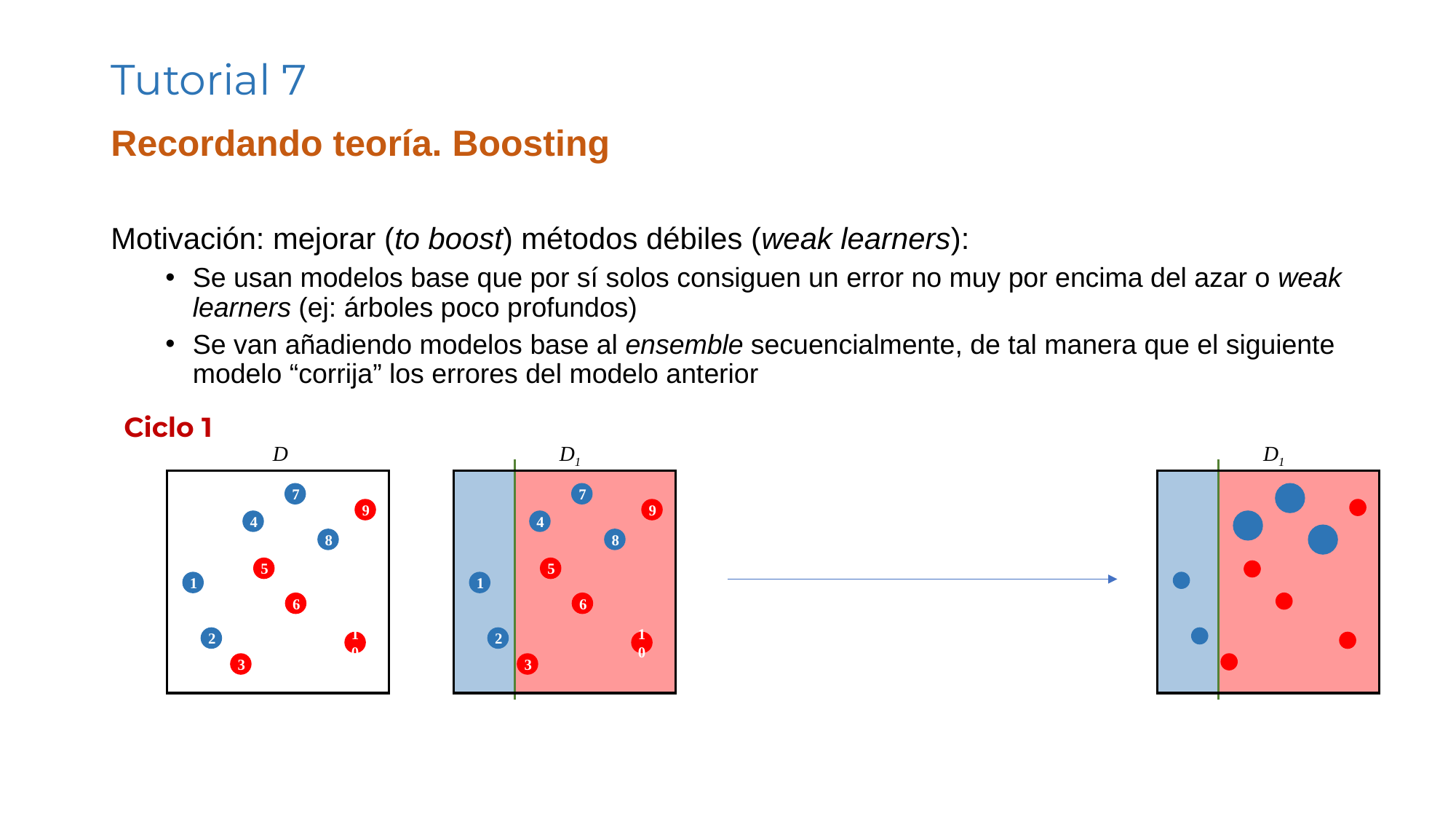

# Tutorial 7
Recordando teoría. Boosting
Motivación: mejorar (to boost) métodos débiles (weak learners):
Se usan modelos base que por sí solos consiguen un error no muy por encima del azar o weak learners (ej: árboles poco profundos)
Se van añadiendo modelos base al ensemble secuencialmente, de tal manera que el siguiente modelo “corrija” los errores del modelo anterior

Ciclo 1
D

7
9
4
8
5
1
6
2
10
3
D1

7
9
4
8
5
1
6
2
10
3

D1